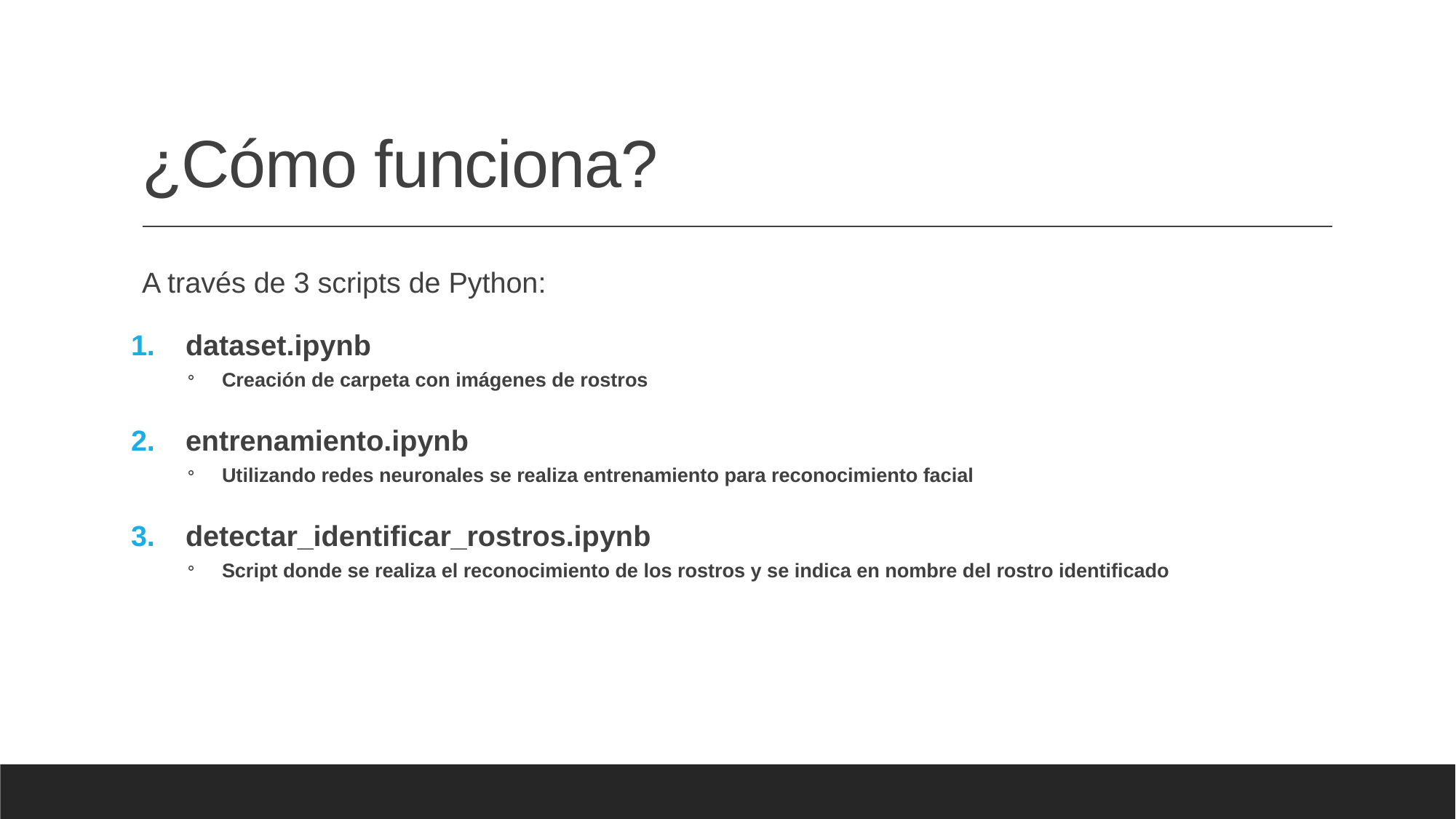

# ¿Cómo funciona?
A través de 3 scripts de Python:
dataset.ipynb
Creación de carpeta con imágenes de rostros
entrenamiento.ipynb
Utilizando redes neuronales se realiza entrenamiento para reconocimiento facial
detectar_identificar_rostros.ipynb
Script donde se realiza el reconocimiento de los rostros y se indica en nombre del rostro identificado